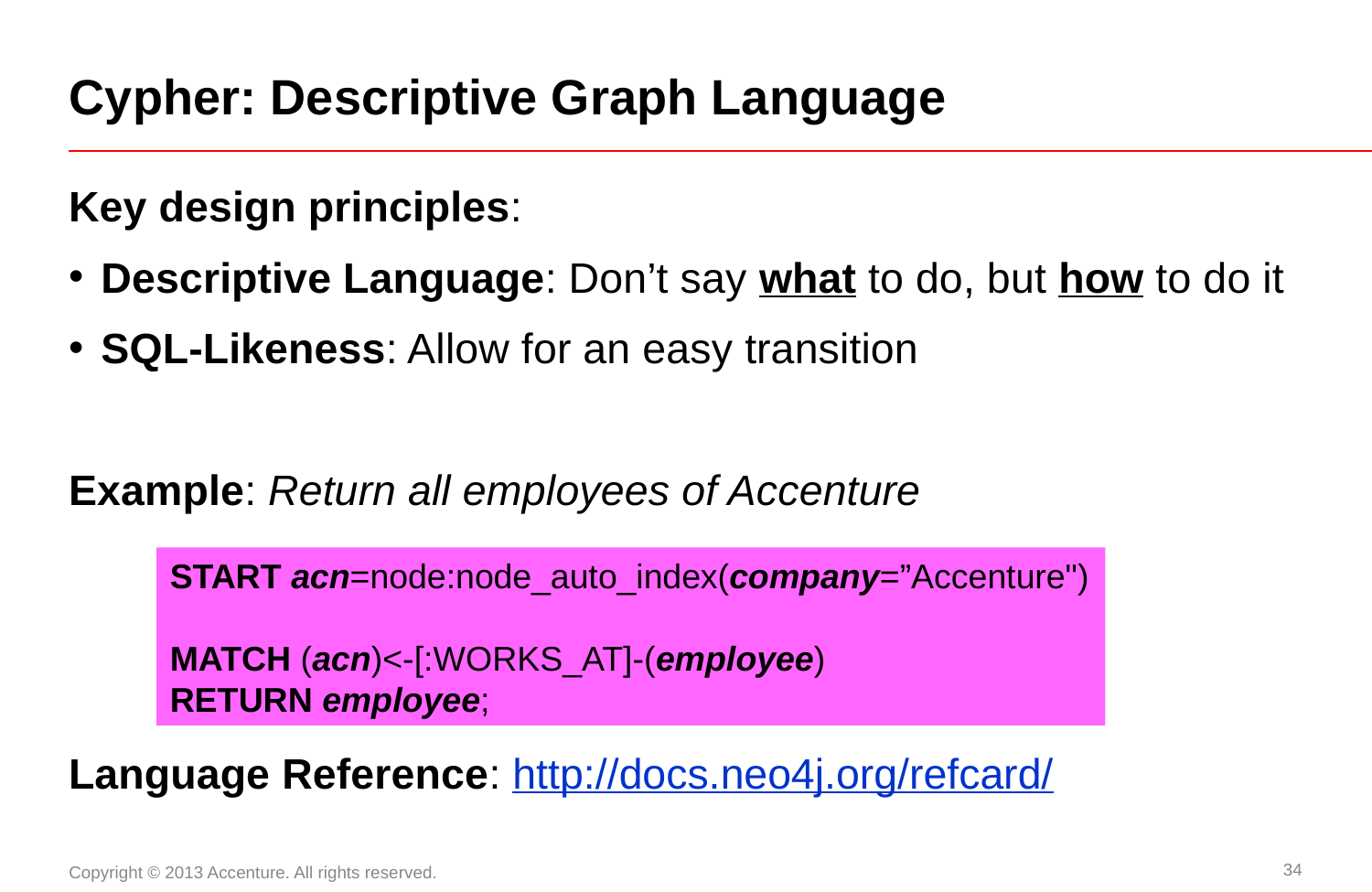

# Cypher: Descriptive Graph Language
Key design principles:
Descriptive Language: Don’t say what to do, but how to do it
SQL-Likeness: Allow for an easy transition

Example: Return all employees of Accenture

Language Reference: http://docs.neo4j.org/refcard/
START acn=node:node_auto_index(company=”Accenture")
MATCH (acn)<-[:WORKS_AT]-(employee)
RETURN employee;